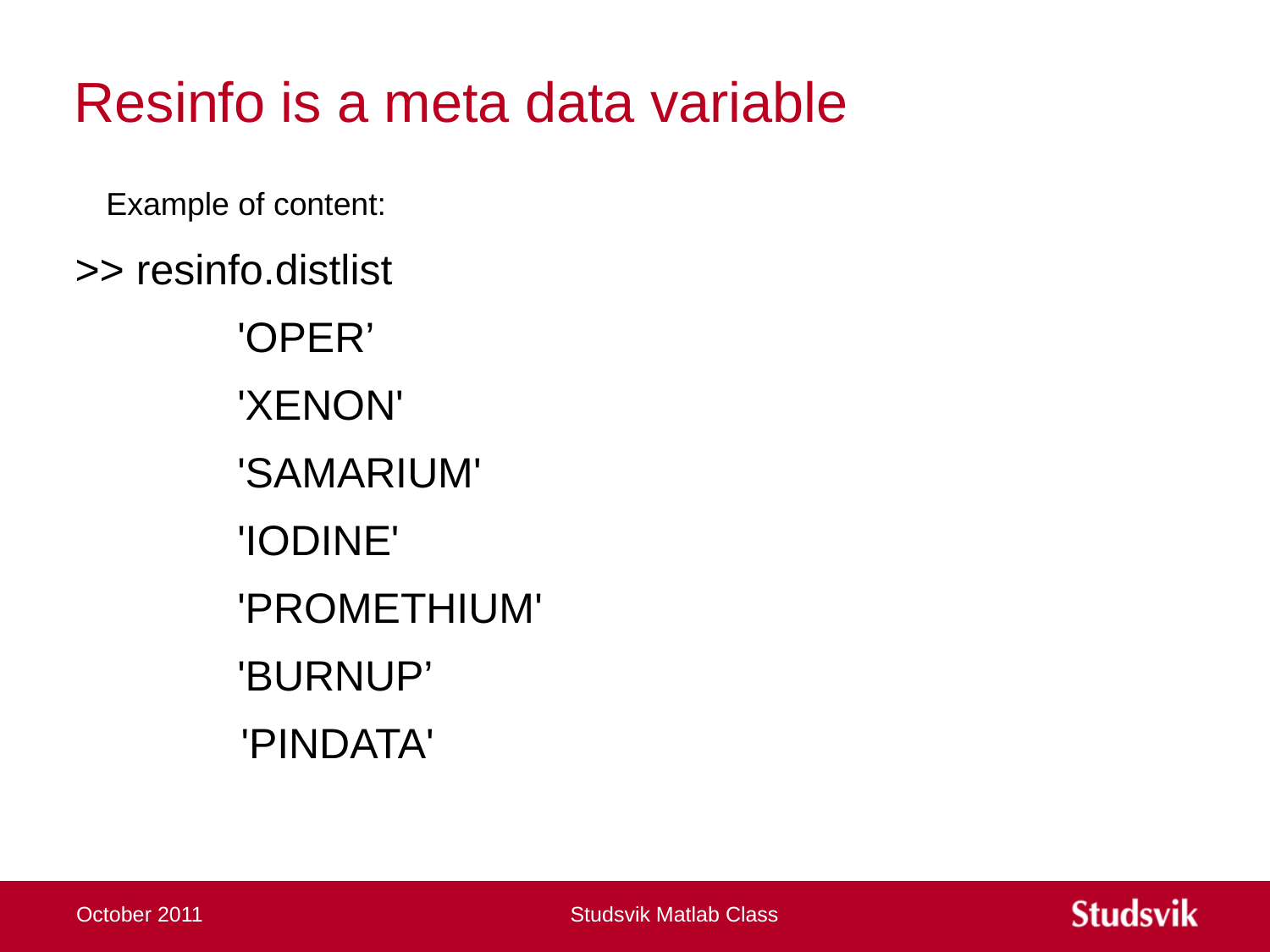

# Resinfo is a meta data variable
Example of content:
>> resinfo.distlist
	   'OPER’
	   'XENON'
    	   'SAMARIUM'
    	   'IODINE'
    	   'PROMETHIUM'
    	   'BURNUP’
              'PINDATA'
October 2011
Studsvik Matlab Class